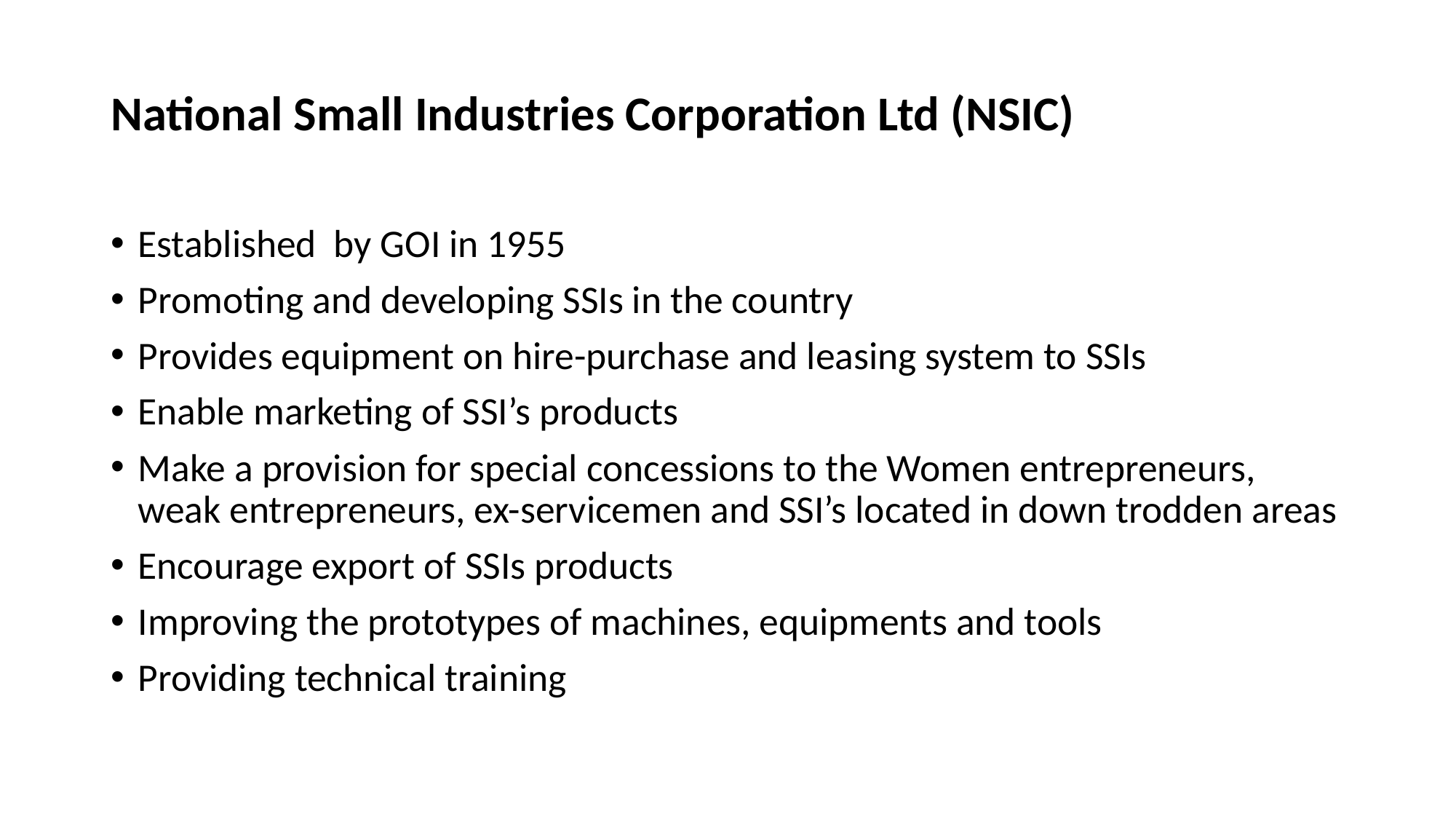

# National Small Industries Corporation Ltd (NSIC)
Established  by GOI in 1955
Promoting and developing SSIs in the country
Provides equipment on hire-purchase and leasing system to SSIs
Enable marketing of SSI’s products
Make a provision for special concessions to the Women entrepreneurs, weak entrepreneurs, ex-servicemen and SSI’s located in down trodden areas
Encourage export of SSIs products
Improving the prototypes of machines, equipments and tools
Providing technical training